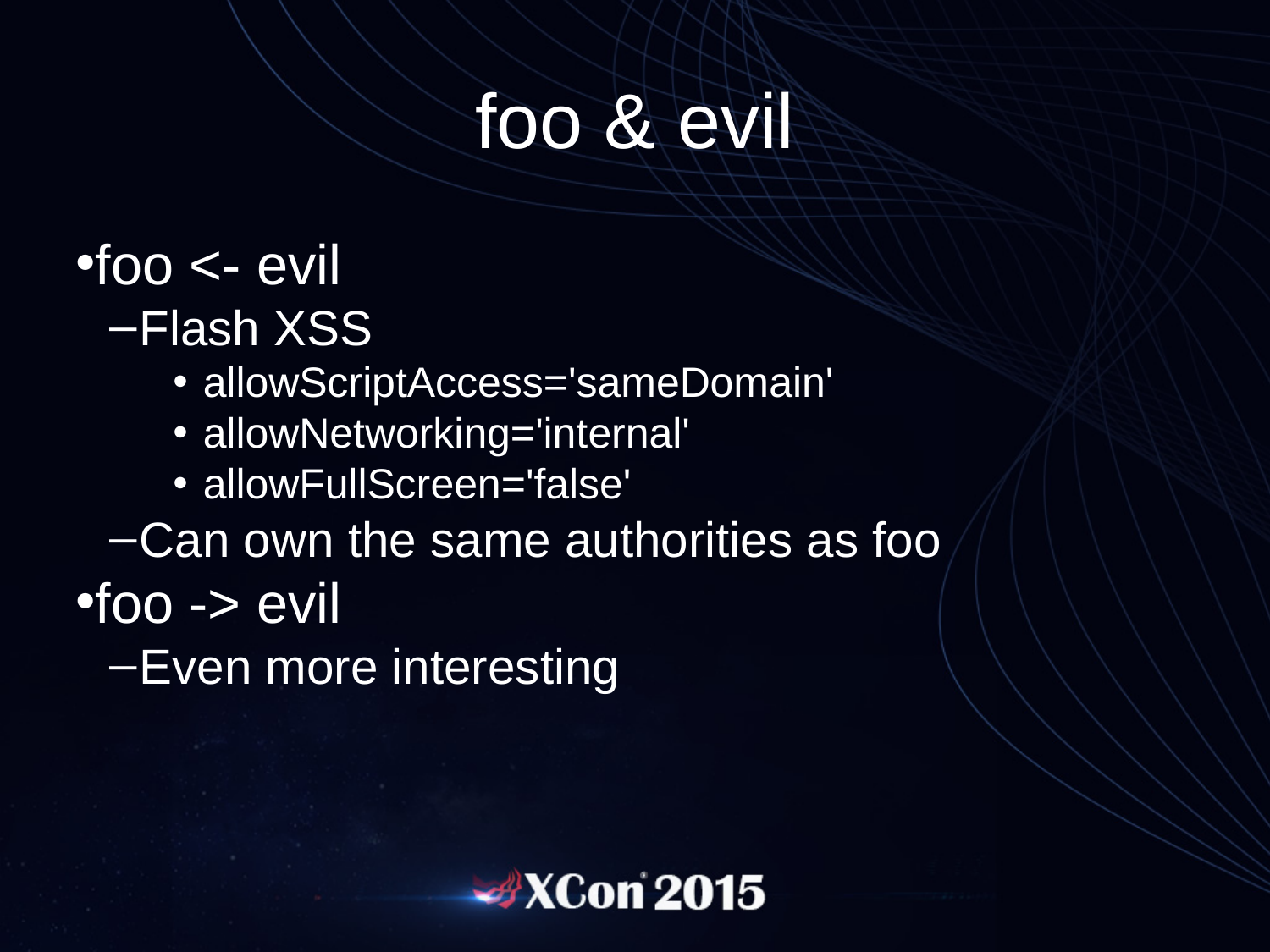

foo & evil
foo <- evil
Flash XSS
allowScriptAccess='sameDomain'
allowNetworking='internal'
allowFullScreen='false'
Can own the same authorities as foo
foo -> evil
Even more interesting